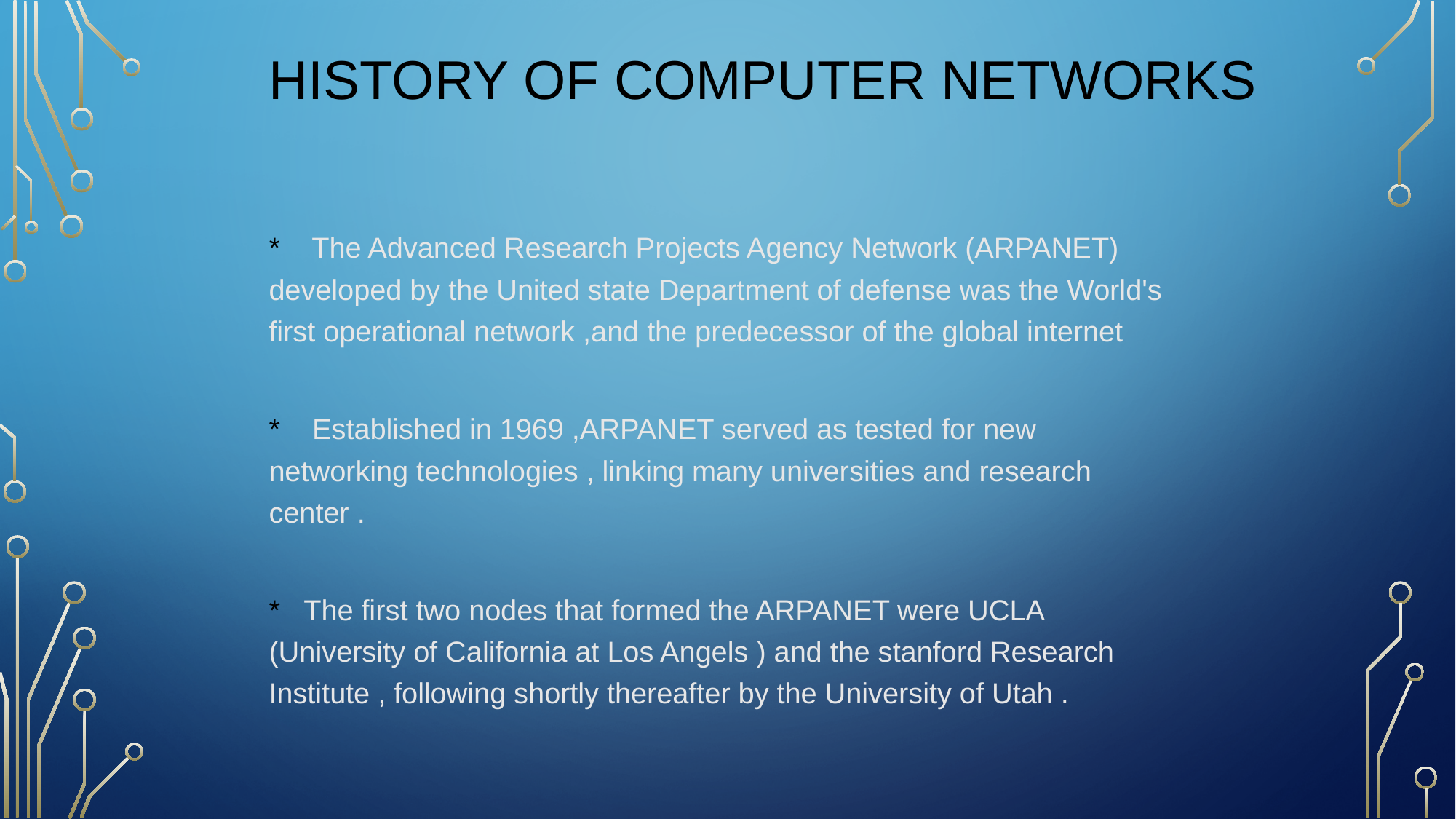

History of Computer Networks
*    The Advanced Research Projects Agency Network (ARPANET) developed by the United state Department of defense was the World's first operational network ,and the predecessor of the global internet

*    Established in 1969 ,ARPANET served as tested for new networking technologies , linking many universities and research center .

*   The first two nodes that formed the ARPANET were UCLA (University of California at Los Angels ) and the stanford Research Institute , following shortly thereafter by the University of Utah .